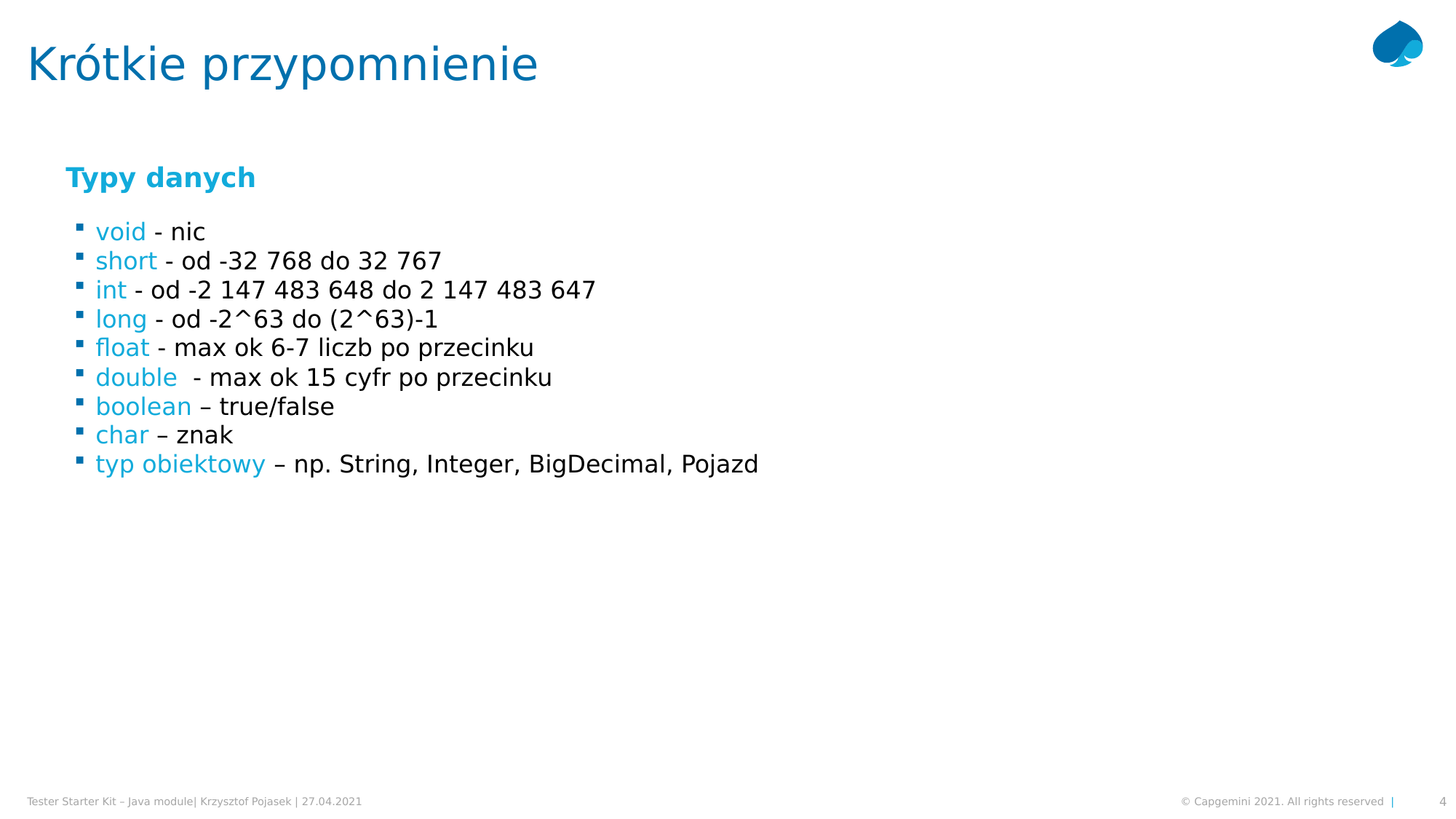

# Krótkie przypomnienie
Typy danych
void - nic
short - od -32 768 do 32 767
int - od -2 147 483 648 do 2 147 483 647
long - od -2^63 do (2^63)-1
float - max ok 6-7 liczb po przecinku
double  - max ok 15 cyfr po przecinku
boolean – true/false
char – znak
typ obiektowy – np. String, Integer, BigDecimal, Pojazd